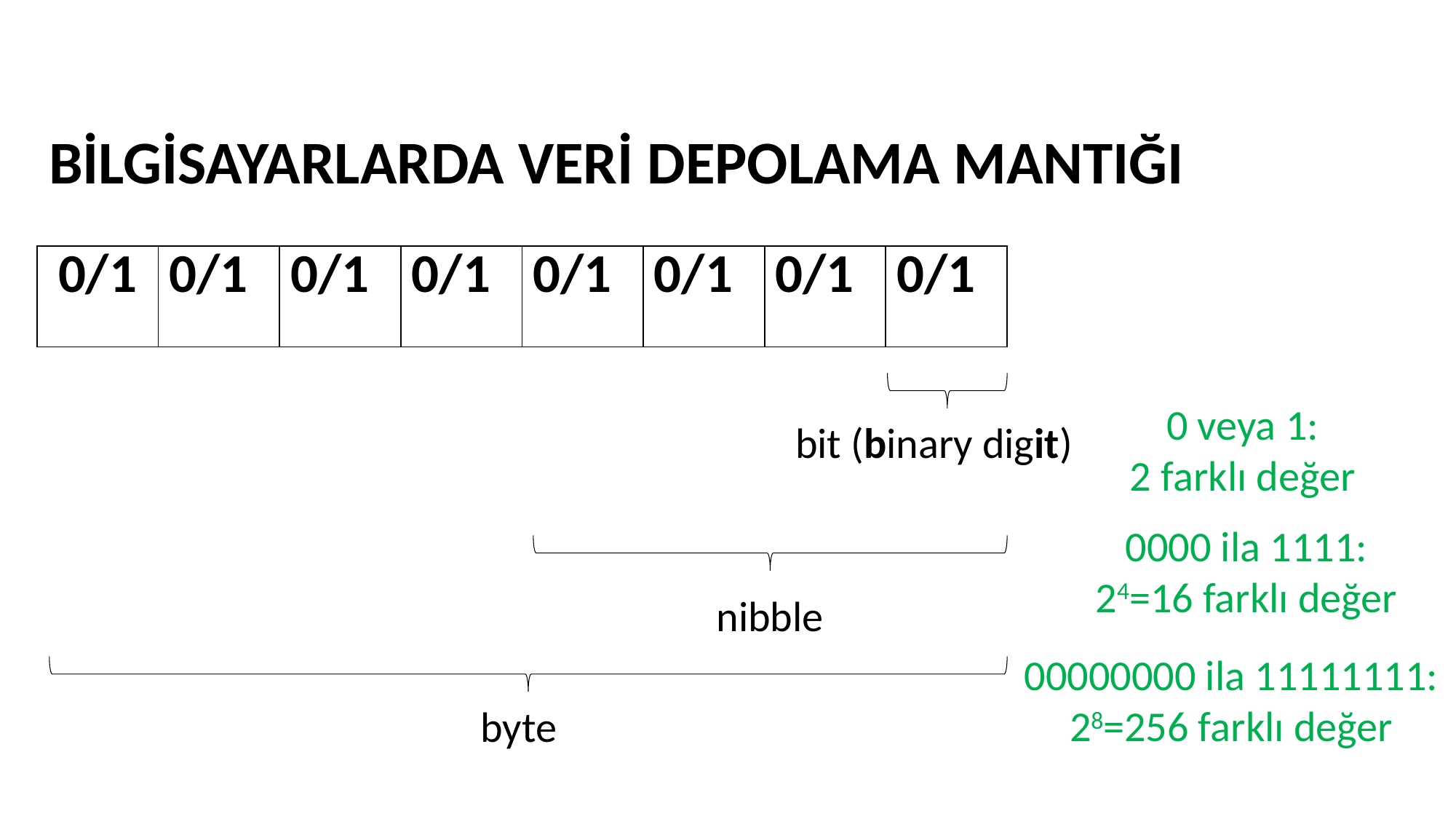

BİLGİSAYARLARDA VERİ DEPOLAMA MANTIĞI

| 0/1 | 0/1 | 0/1 | 0/1 | 0/1 | 0/1 | 0/1 | 0/1 |
| --- | --- | --- | --- | --- | --- | --- | --- |

0 veya 1:
2 farklı değer
bit (binary digit)
0000 ila 1111:
24=16 farklı değer
nibble
00000000 ila 11111111:
28=256 farklı değer
byte